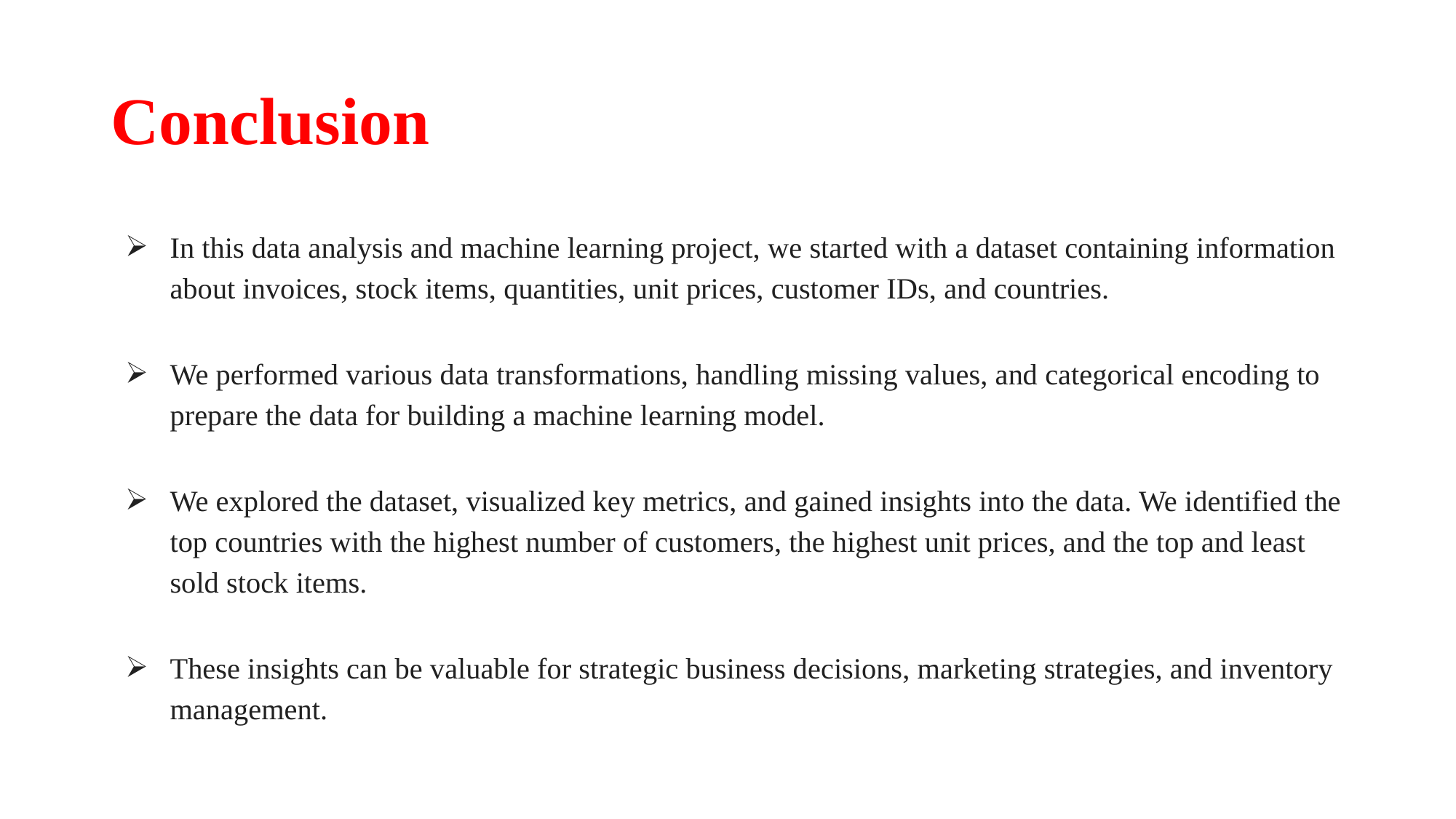

# Conclusion
In this data analysis and machine learning project, we started with a dataset containing information about invoices, stock items, quantities, unit prices, customer IDs, and countries.

We performed various data transformations, handling missing values, and categorical encoding to prepare the data for building a machine learning model.

We explored the dataset, visualized key metrics, and gained insights into the data. We identified the top countries with the highest number of customers, the highest unit prices, and the top and least sold stock items.

These insights can be valuable for strategic business decisions, marketing strategies, and inventory management.